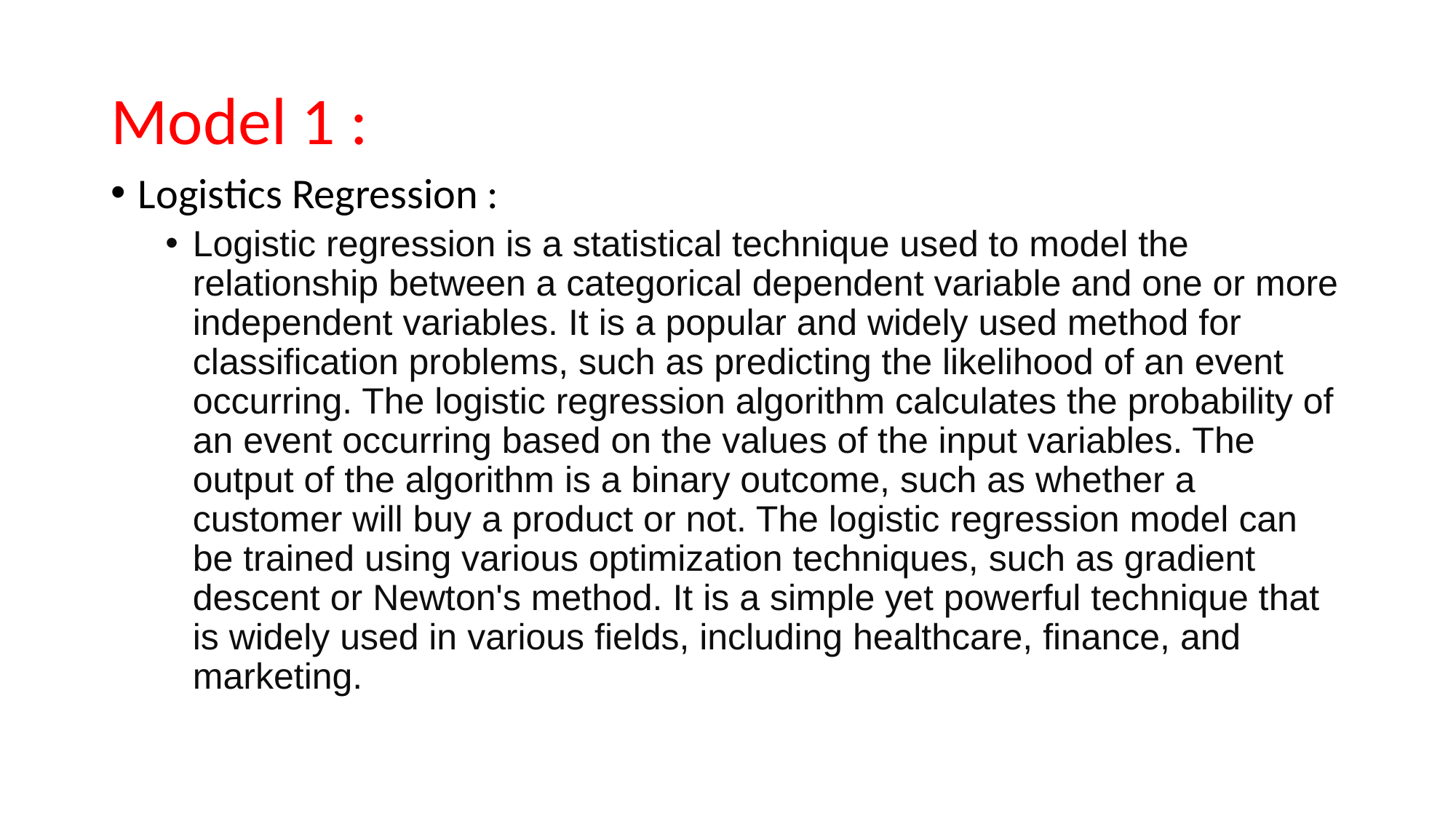

# Model 1 :
Logistics Regression :
Logistic regression is a statistical technique used to model the relationship between a categorical dependent variable and one or more independent variables. It is a popular and widely used method for classification problems, such as predicting the likelihood of an event occurring. The logistic regression algorithm calculates the probability of an event occurring based on the values of the input variables. The output of the algorithm is a binary outcome, such as whether a customer will buy a product or not. The logistic regression model can be trained using various optimization techniques, such as gradient descent or Newton's method. It is a simple yet powerful technique that is widely used in various fields, including healthcare, finance, and marketing.